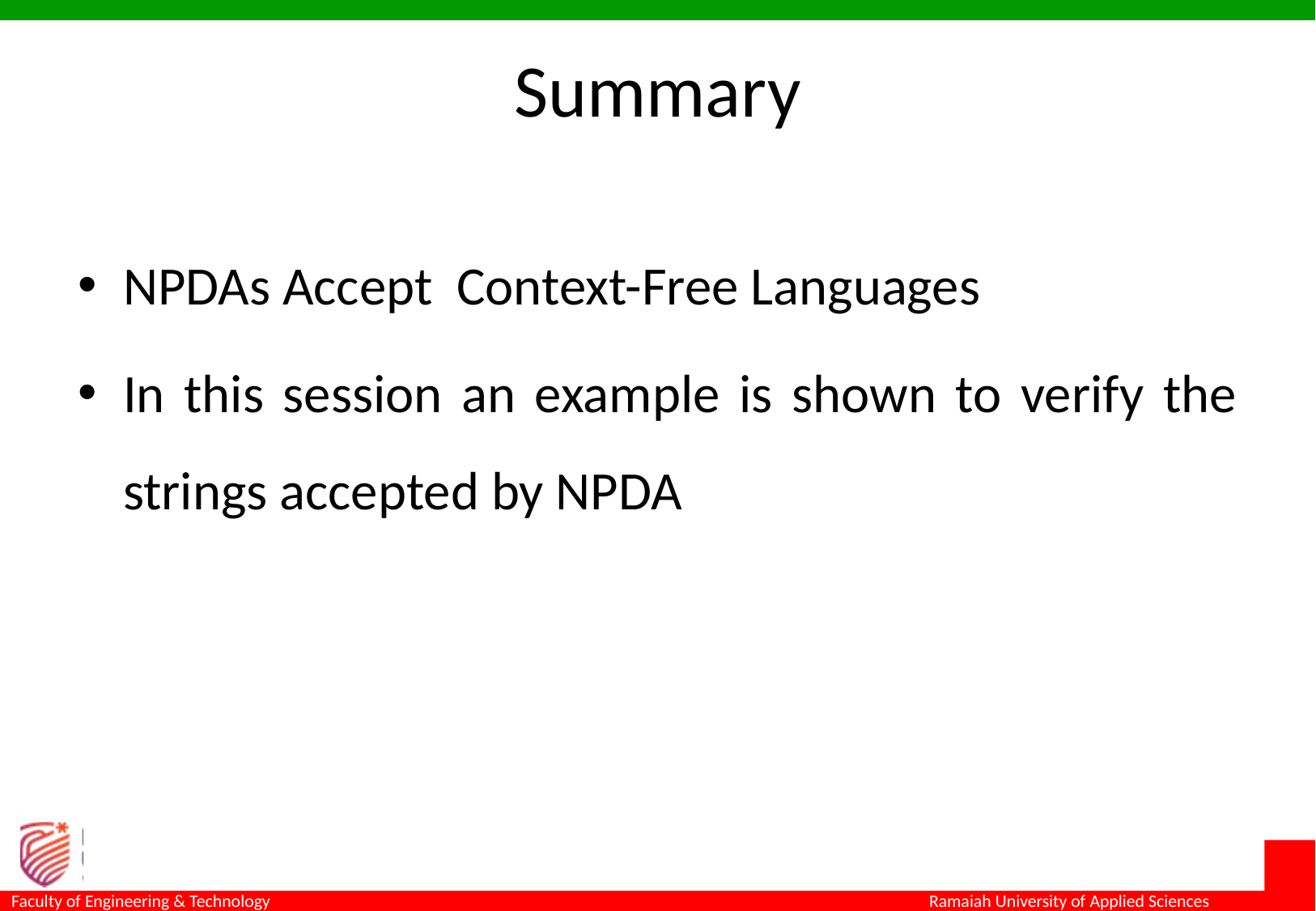

# Summary
NPDAs Accept  Context-Free Languages
In this session an example is shown to verify the strings accepted by NPDA